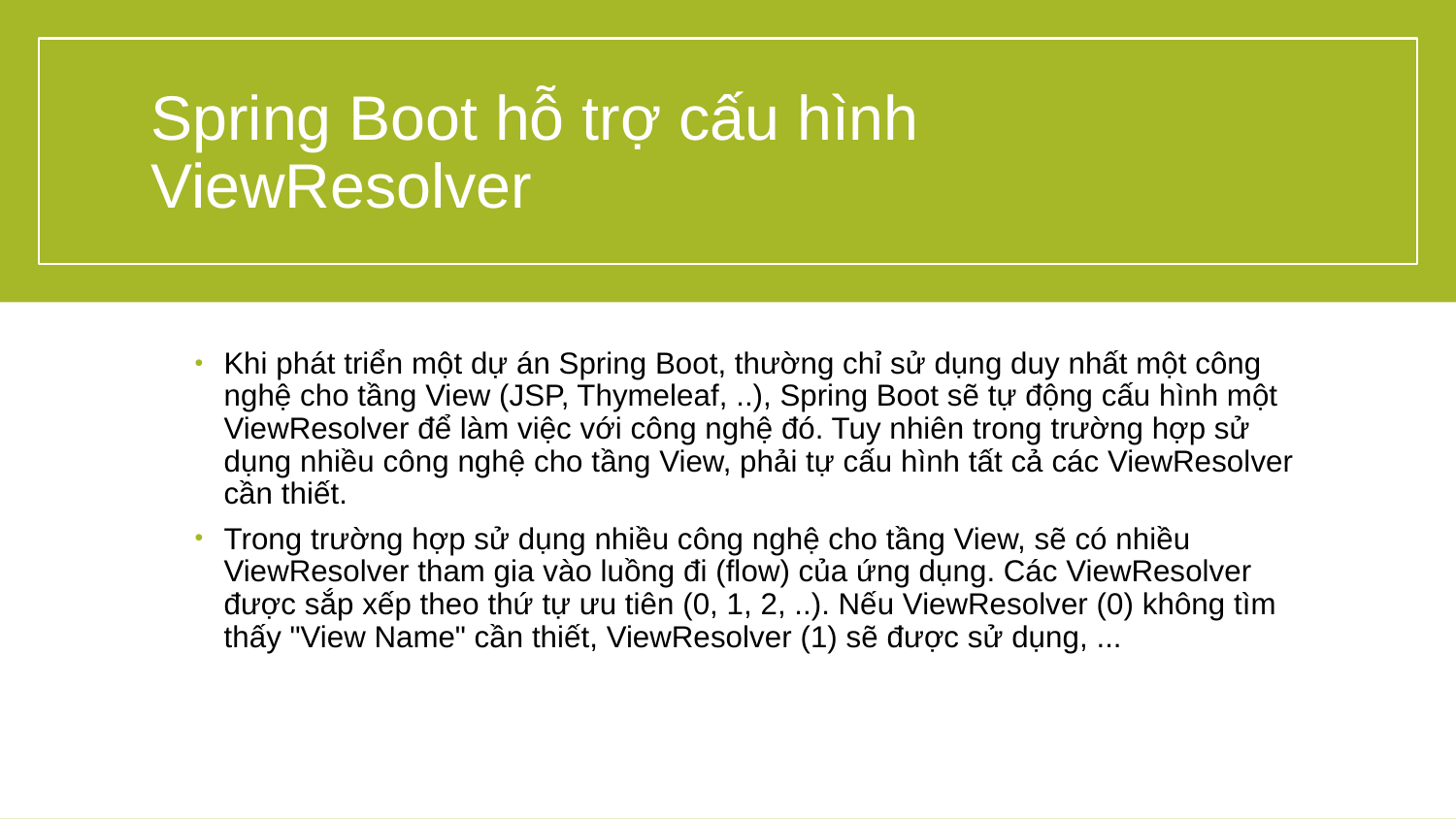

# Spring Boot hỗ trợ cấu hình ViewResolver

Khi phát triển một dự án Spring Boot, thường chỉ sử dụng duy nhất một công nghệ cho tầng View (JSP, Thymeleaf, ..), Spring Boot sẽ tự động cấu hình một ViewResolver để làm việc với công nghệ đó. Tuy nhiên trong trường hợp sử dụng nhiều công nghệ cho tầng View, phải tự cấu hình tất cả các ViewResolver cần thiết.
Trong trường hợp sử dụng nhiều công nghệ cho tầng View, sẽ có nhiều ViewResolver tham gia vào luồng đi (flow) của ứng dụng. Các ViewResolver được sắp xếp theo thứ tự ưu tiên (0, 1, 2, ..). Nếu ViewResolver (0) không tìm thấy "View Name" cần thiết, ViewResolver (1) sẽ được sử dụng, ...